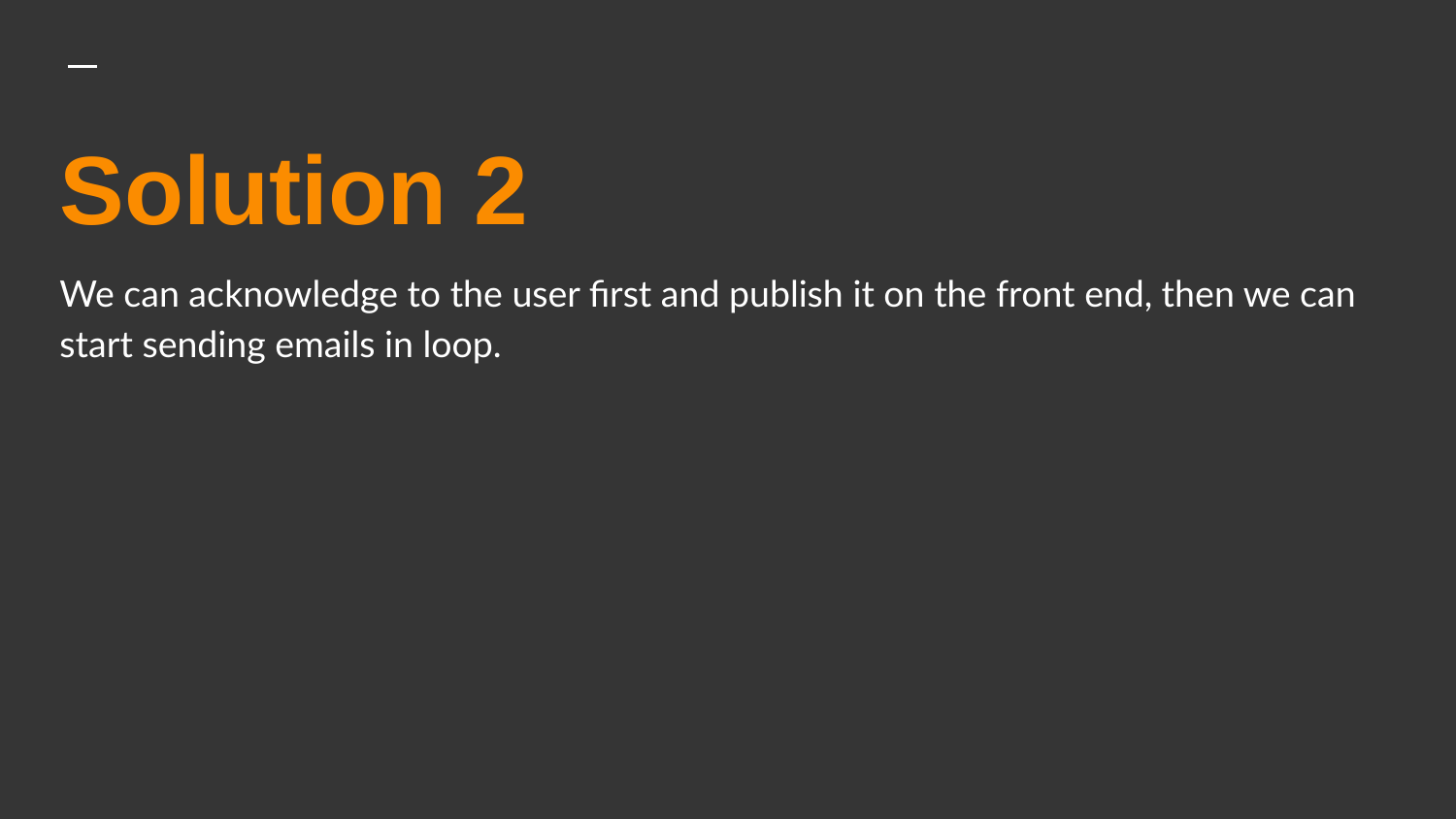

# Solution 2
We can acknowledge to the user first and publish it on the front end, then we can start sending emails in loop.